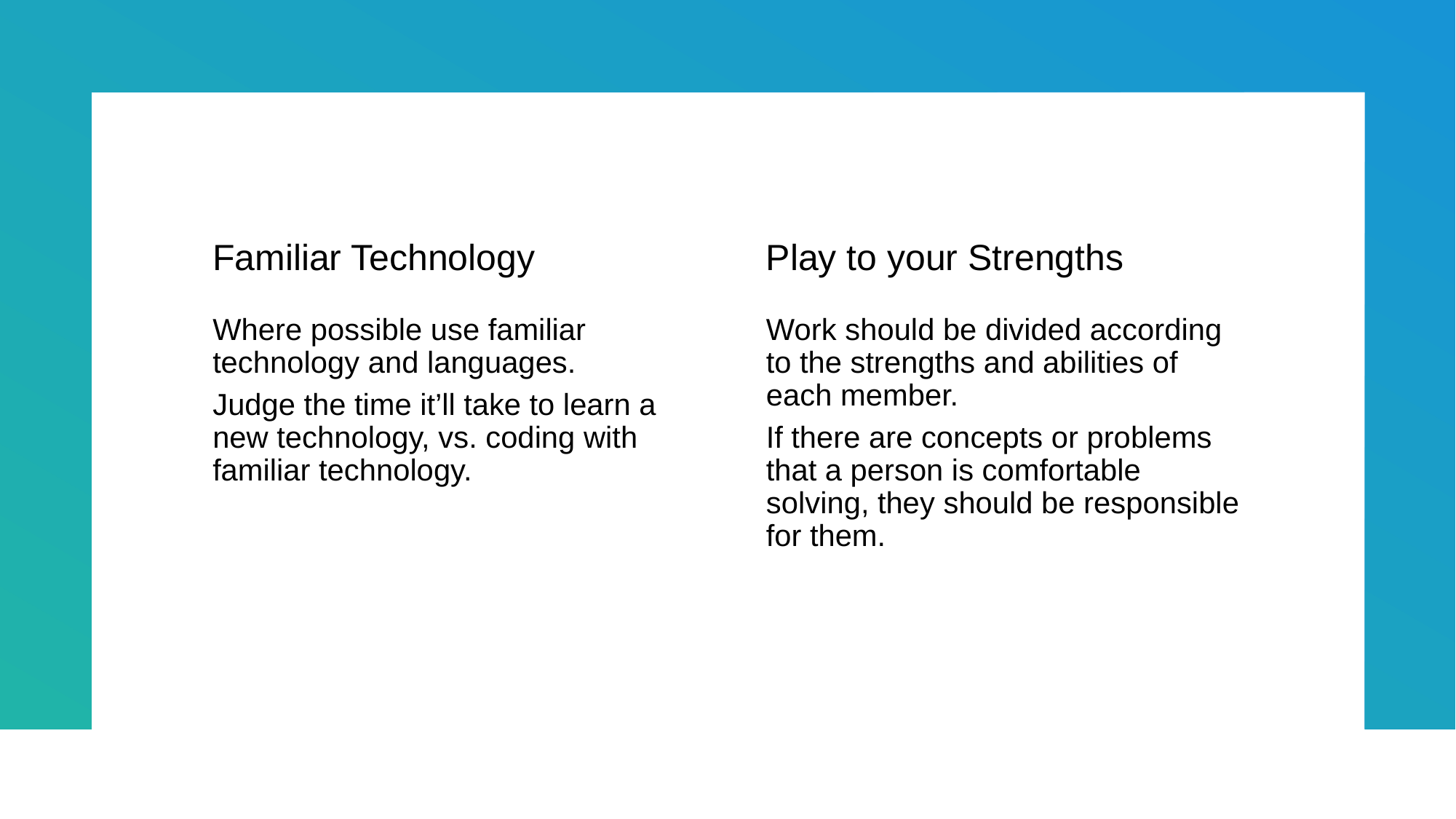

Familiar Technology
Play to your Strengths
Where possible use familiar technology and languages.
Judge the time it’ll take to learn a new technology, vs. coding with familiar technology.

Work should be divided according to the strengths and abilities of each member.
If there are concepts or problems that a person is comfortable solving, they should be responsible for them.